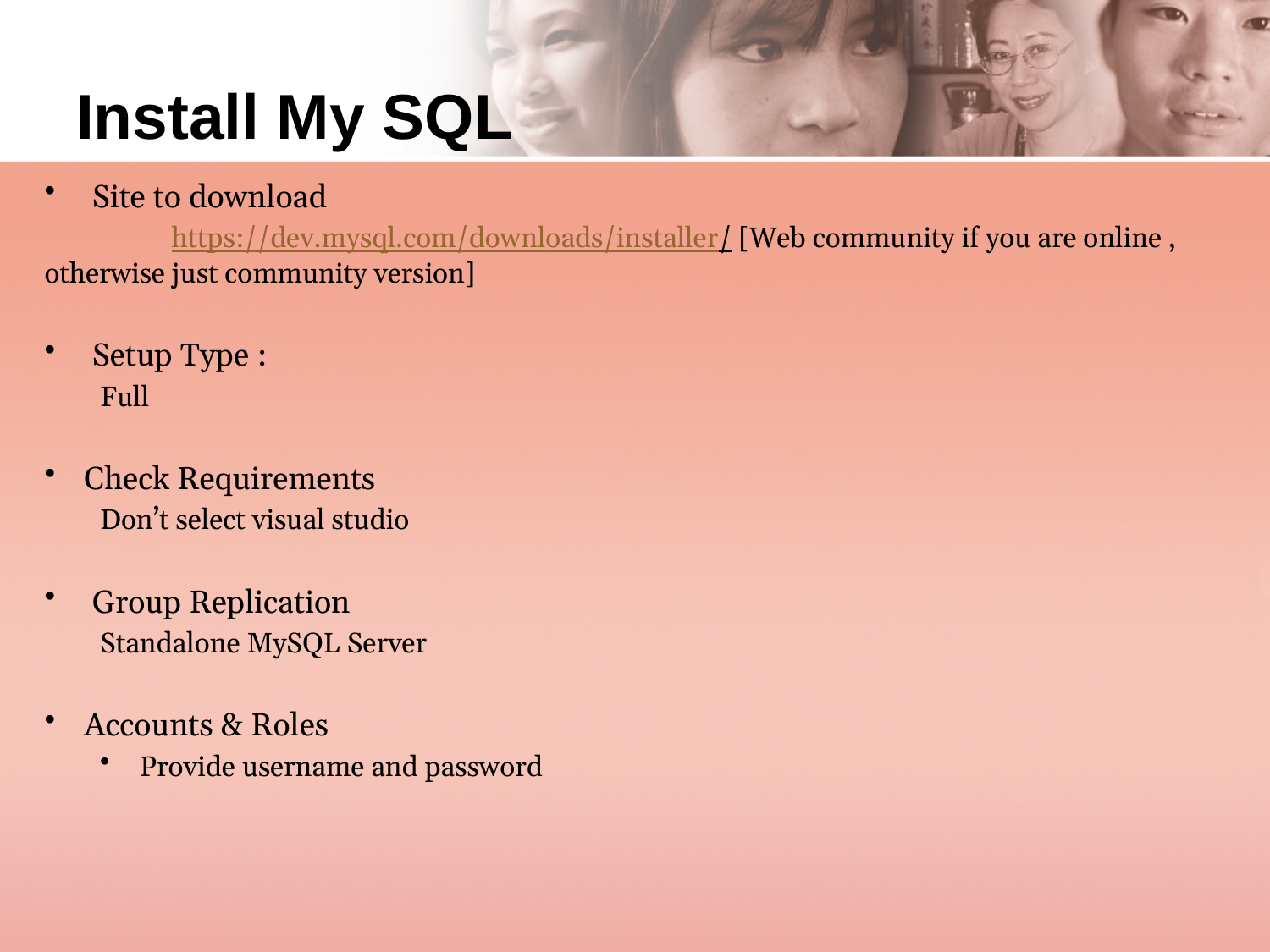

# Install My SQL
Site to download
	https://dev.mysql.com/downloads/installer/ [Web community if you are online , 	otherwise just community version]

Setup Type :
Full

Check Requirements
Don’t select visual studio

Group Replication
Standalone MySQL Server

Accounts & Roles
Provide username and password